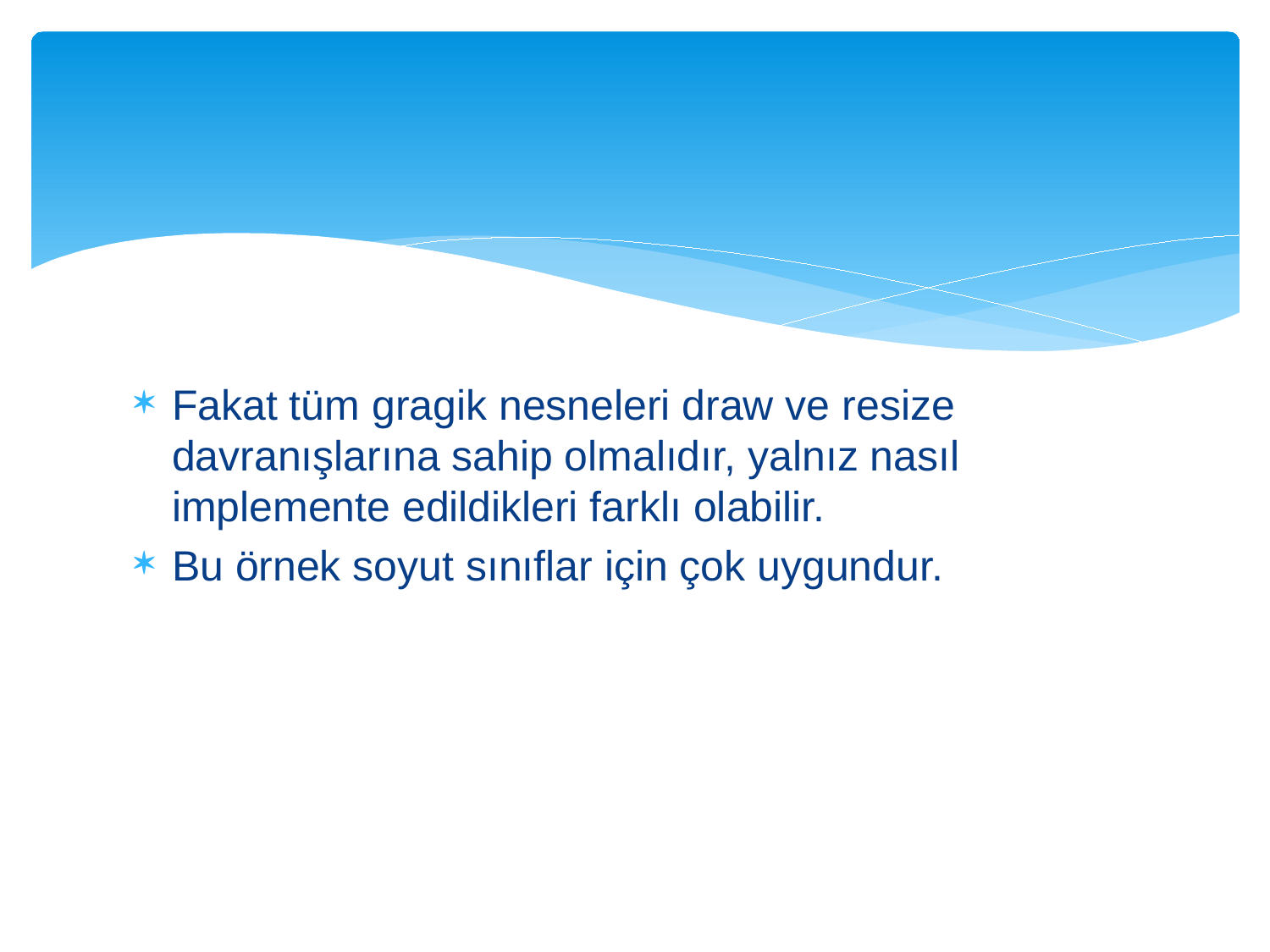

#
Fakat tüm gragik nesneleri draw ve resize davranışlarına sahip olmalıdır, yalnız nasıl implemente edildikleri farklı olabilir.
Bu örnek soyut sınıflar için çok uygundur.